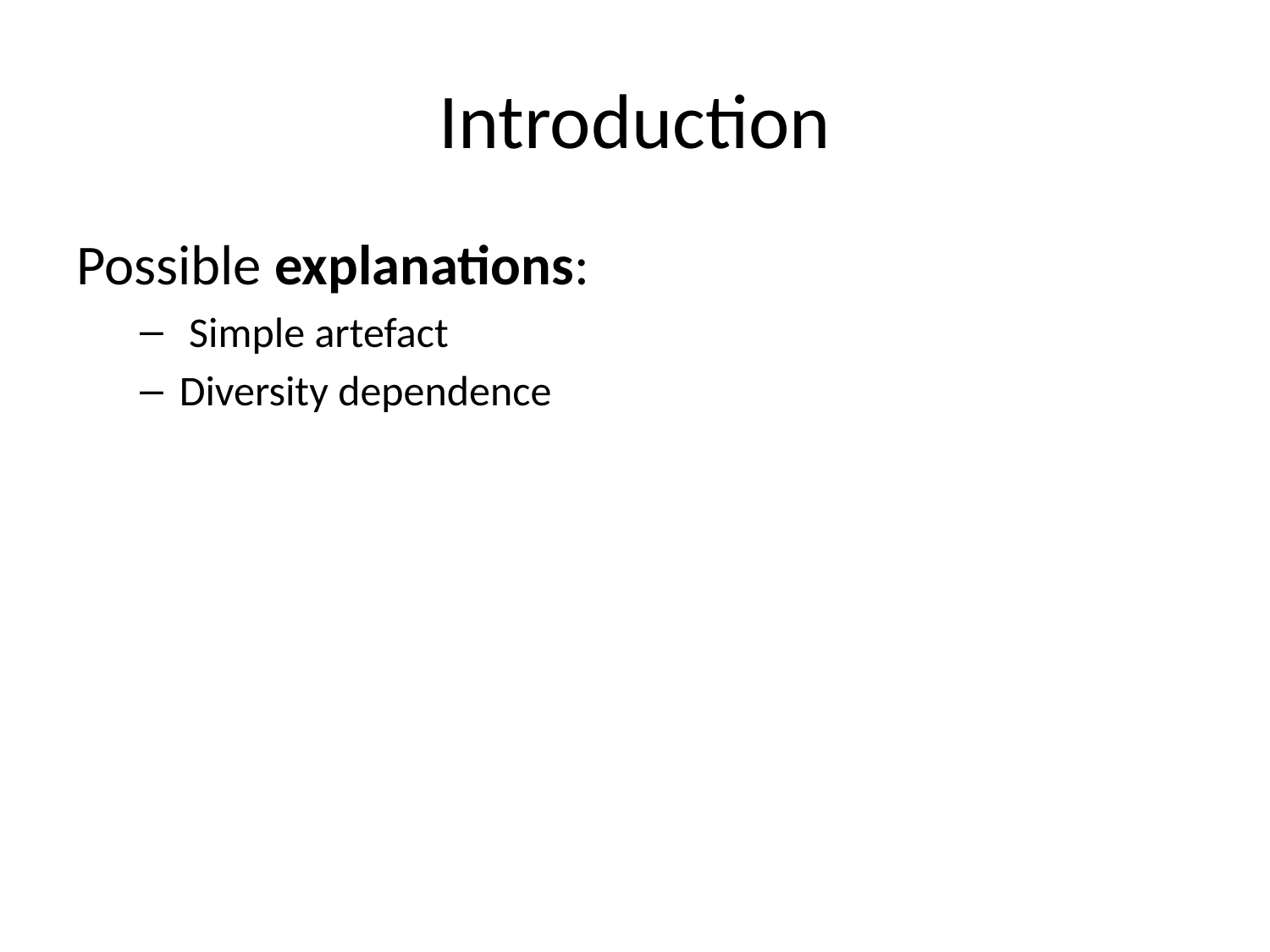

# Introduction
Possible explanations:
 Simple artefact
Diversity dependence